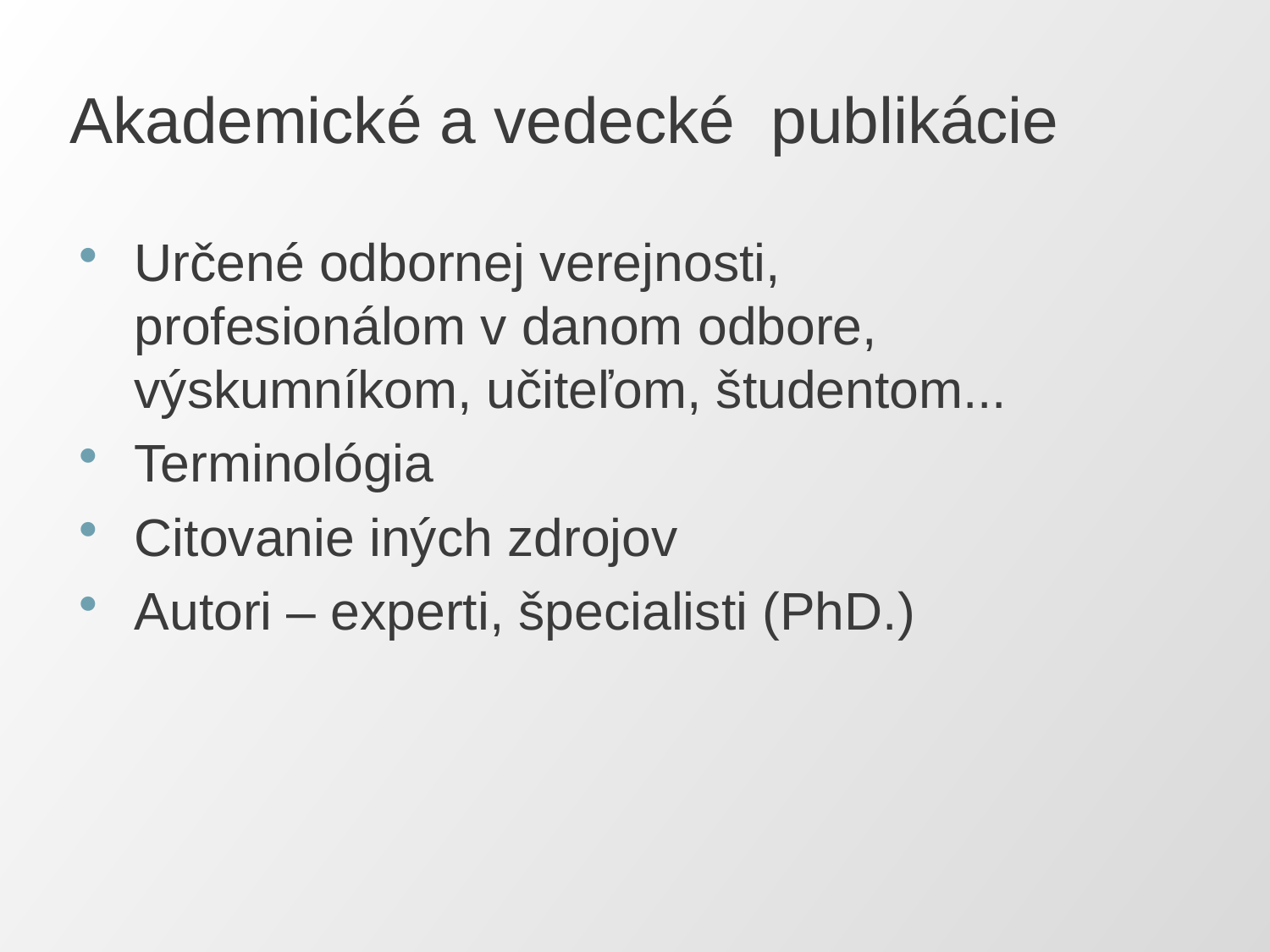

# Akademické a vedecké  publikácie
Určené odbornej verejnosti, profesionálom v danom odbore, výskumníkom, učiteľom, študentom...
Terminológia
Citovanie iných zdrojov
Autori – experti, špecialisti (PhD.)